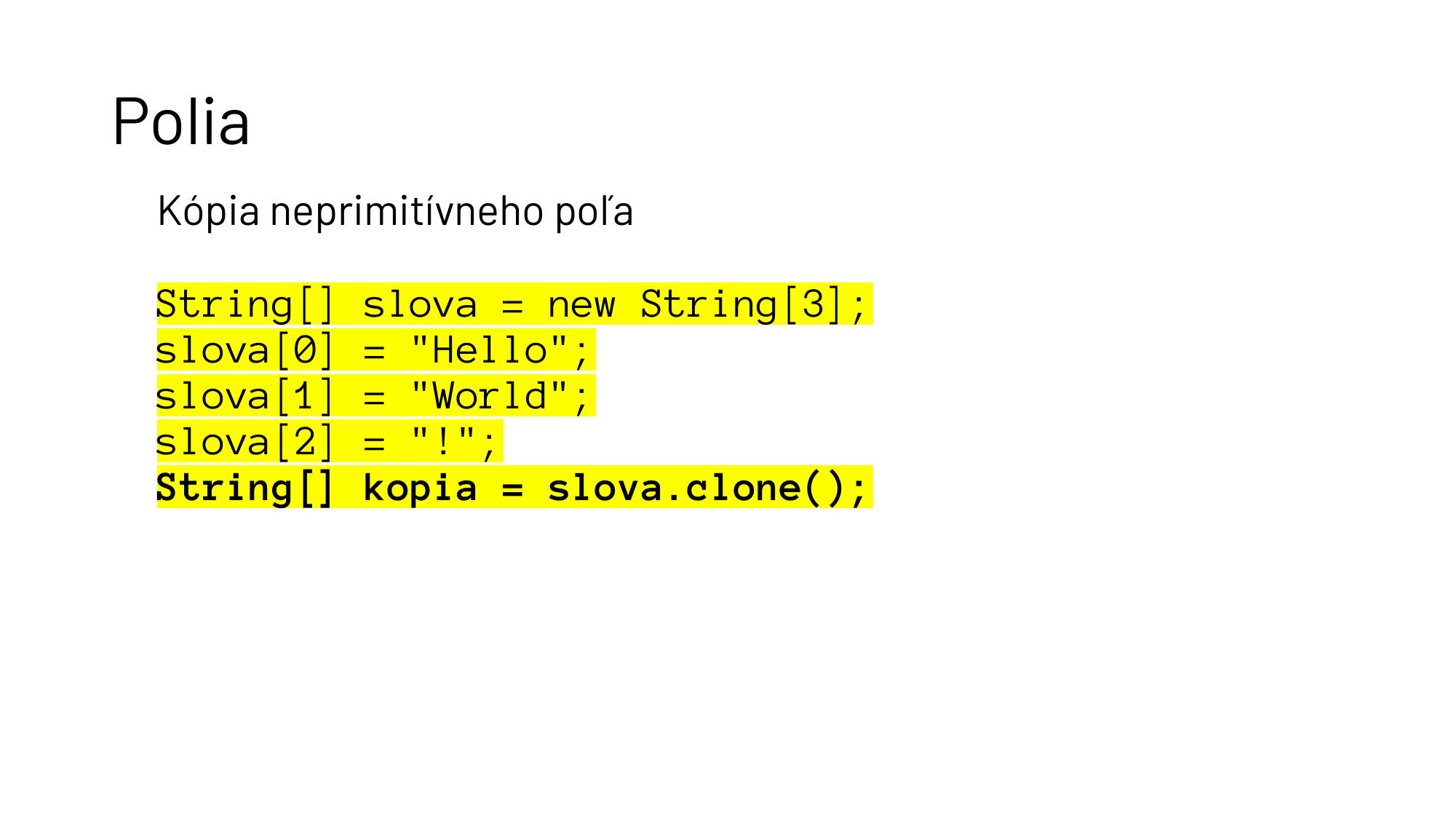

# Polia
Kópia neprimitívneho poľa

String[] slova = new String[3];
slova[0] = "Hello";
slova[1] = "World";
slova[2] = "!";
String[] kopia = slova.clone();